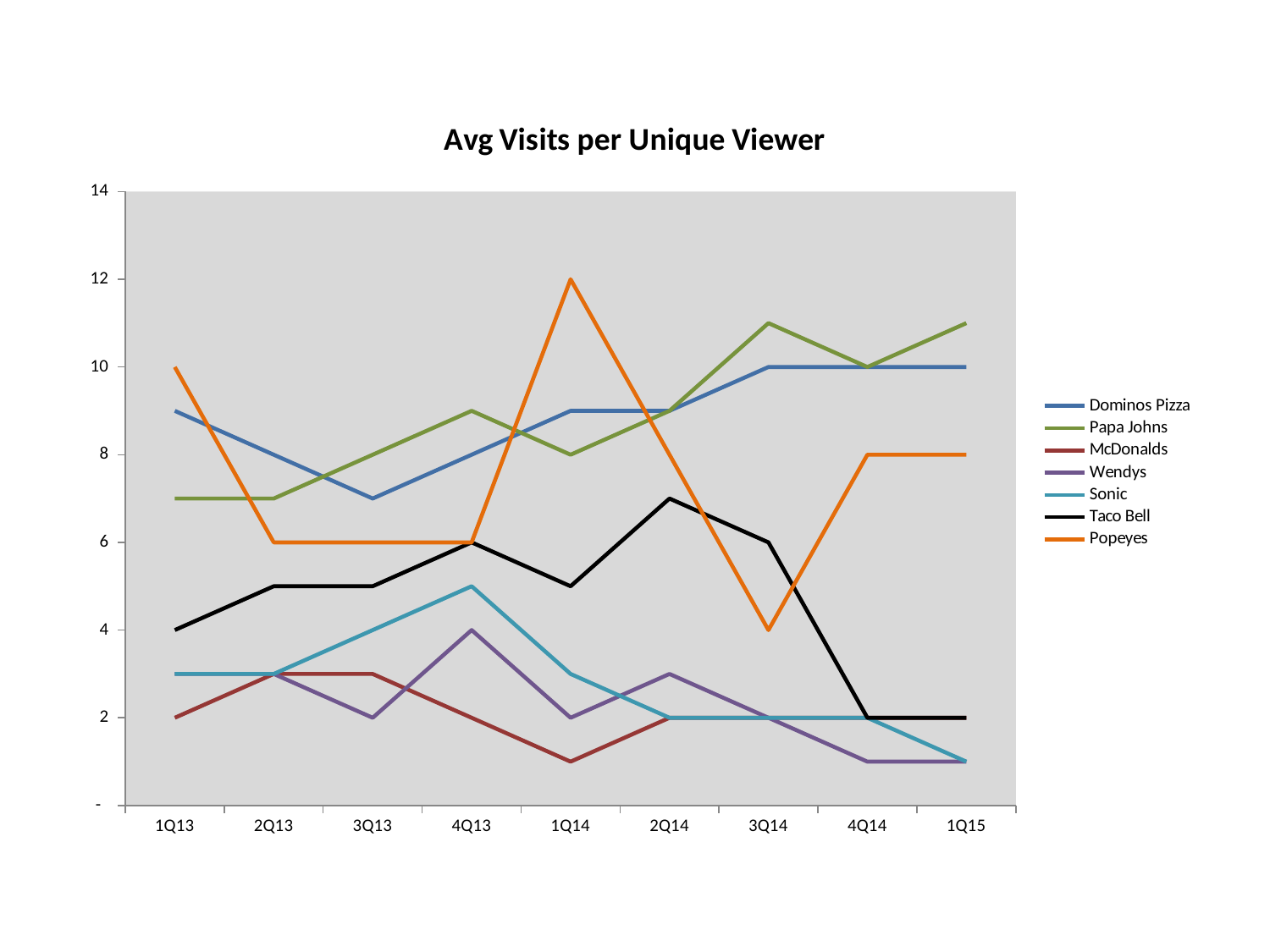

### Chart: Avg Visits per Unique Viewer

| Category | Dominos Pizza | Papa Johns | McDonalds | Wendys | Sonic | Taco Bell | Popeyes |
|---|---|---|---|---|---|---|---|
| 1Q13 | 9.0 | 7.0 | 2.0 | 3.0 | 3.0 | 4.0 | 10.0 |
| 2Q13 | 8.0 | 7.0 | 3.0 | 3.0 | 3.0 | 5.0 | 6.0 |
| 3Q13 | 7.0 | 8.0 | 3.0 | 2.0 | 4.0 | 5.0 | 6.0 |
| 4Q13 | 8.0 | 9.0 | 2.0 | 4.0 | 5.0 | 6.0 | 6.0 |
| 1Q14 | 9.0 | 8.0 | 1.0 | 2.0 | 3.0 | 5.0 | 12.0 |
| 2Q14 | 9.0 | 9.0 | 2.0 | 3.0 | 2.0 | 7.0 | 8.0 |
| 3Q14 | 10.0 | 11.0 | 2.0 | 2.0 | 2.0 | 6.0 | 4.0 |
| 4Q14 | 10.0 | 10.0 | 2.0 | 1.0 | 2.0 | 2.0 | 8.0 |
| 1Q15 | 10.0 | 11.0 | 2.0 | 1.0 | 1.0 | 2.0 | 8.0 |